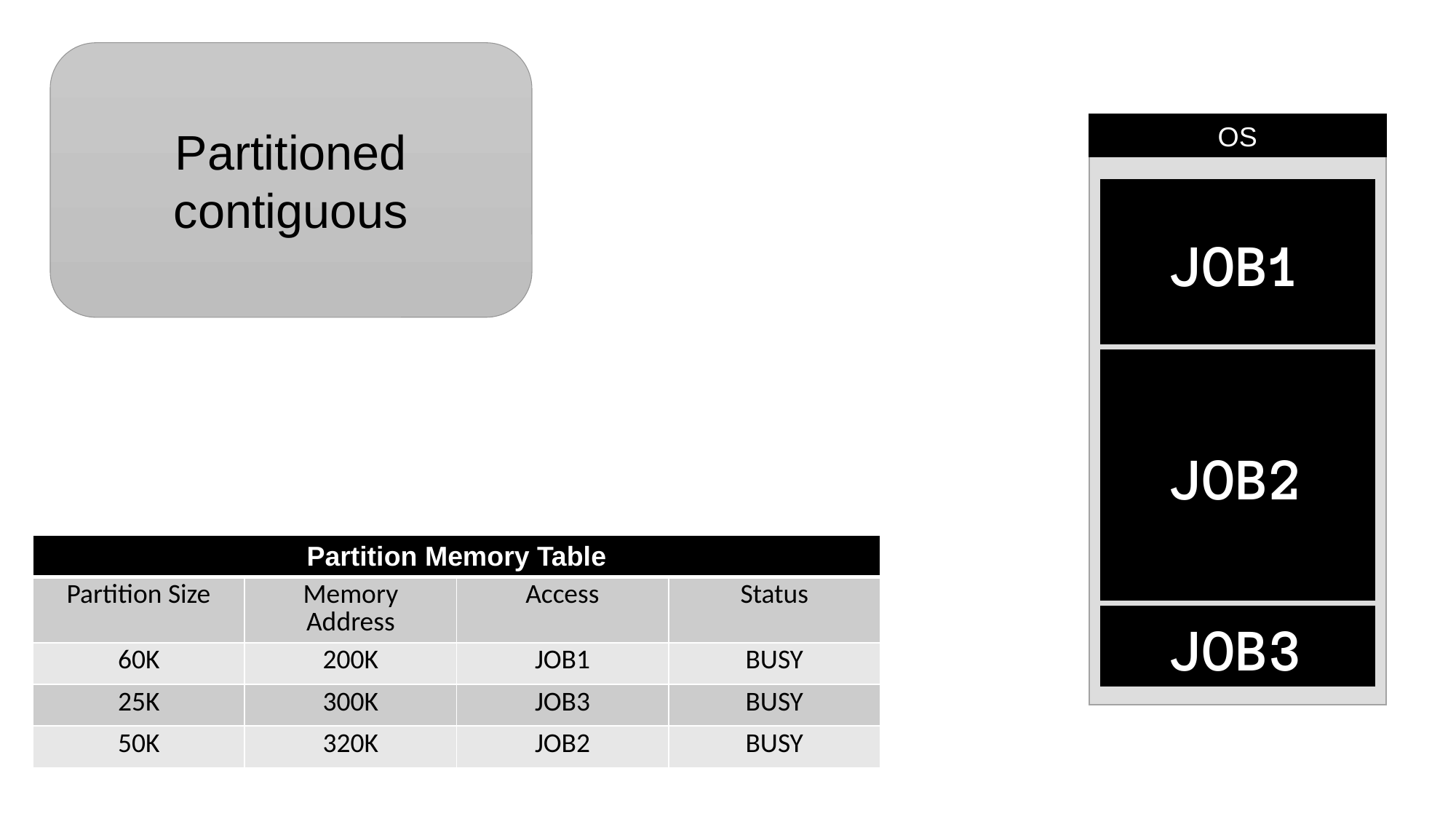

Partitioned contiguous
OS

JOB1
JOB2
| Partition Memory Table |  |  |  |
| --- | --- | --- | --- |
| Partition Size | Memory Address | Access | Status |
| 60K | 200K | JOB1 | BUSY |
| 25K | 300K | JOB3 | BUSY |
| 50K | 320K | JOB2 | BUSY |
JOB3